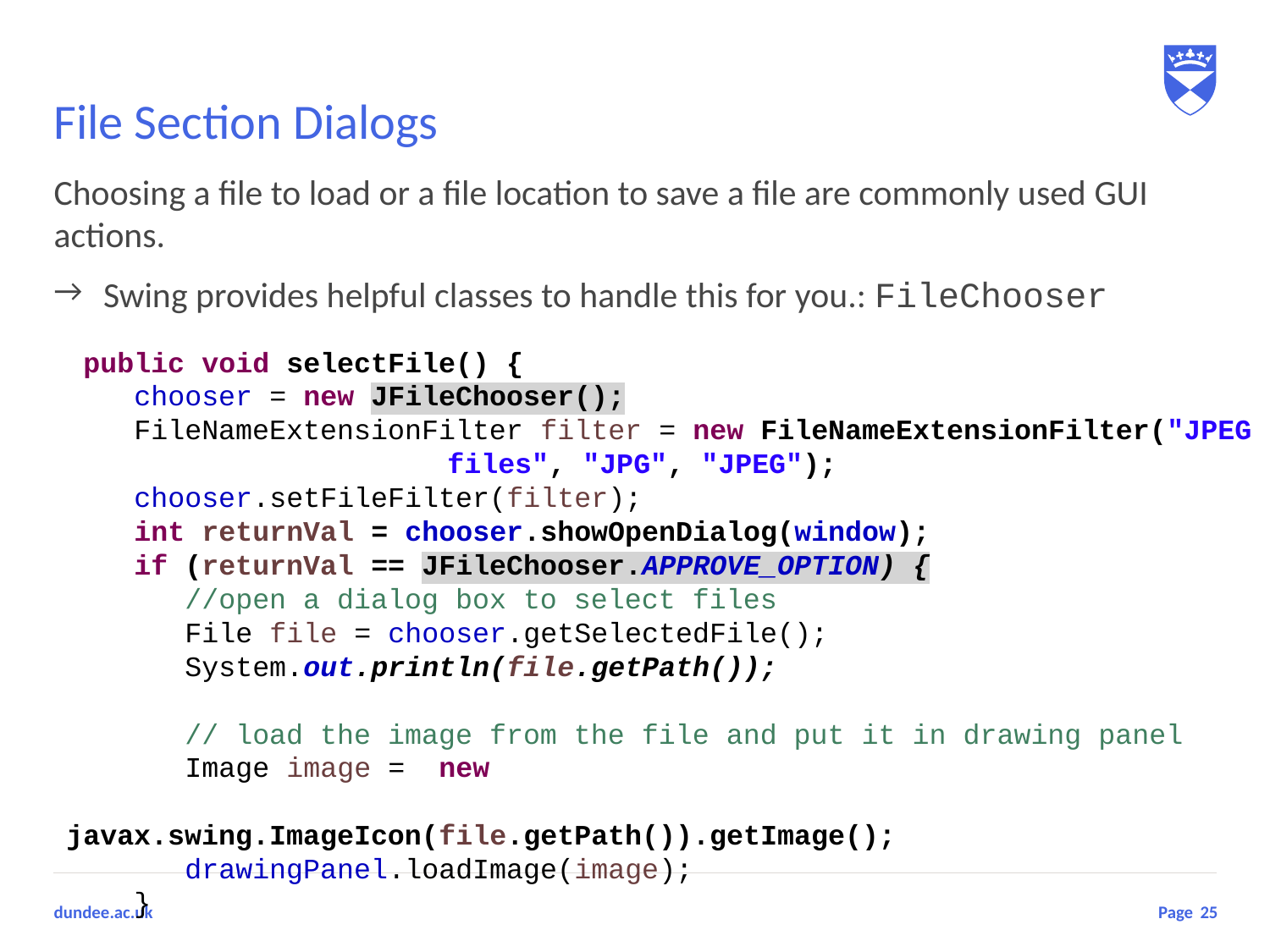

# File Section Dialogs
Choosing a file to load or a file location to save a file are commonly used GUI actions.
Swing provides helpful classes to handle this for you.: FileChooser

 public void selectFile() {
    chooser = new JFileChooser();
    FileNameExtensionFilter filter = new FileNameExtensionFilter("JPEG 			files", "JPG", "JPEG");
    chooser.setFileFilter(filter);
    int returnVal = chooser.showOpenDialog(window);
    if (returnVal == JFileChooser.APPROVE_OPTION) {
       //open a dialog box to select files
       File file = chooser.getSelectedFile();
       System.out.println(file.getPath());

       // load the image from the file and put it in drawing panel
       Image image =  new
			javax.swing.ImageIcon(file.getPath()).getImage();
       drawingPanel.loadImage(image);
    }
25